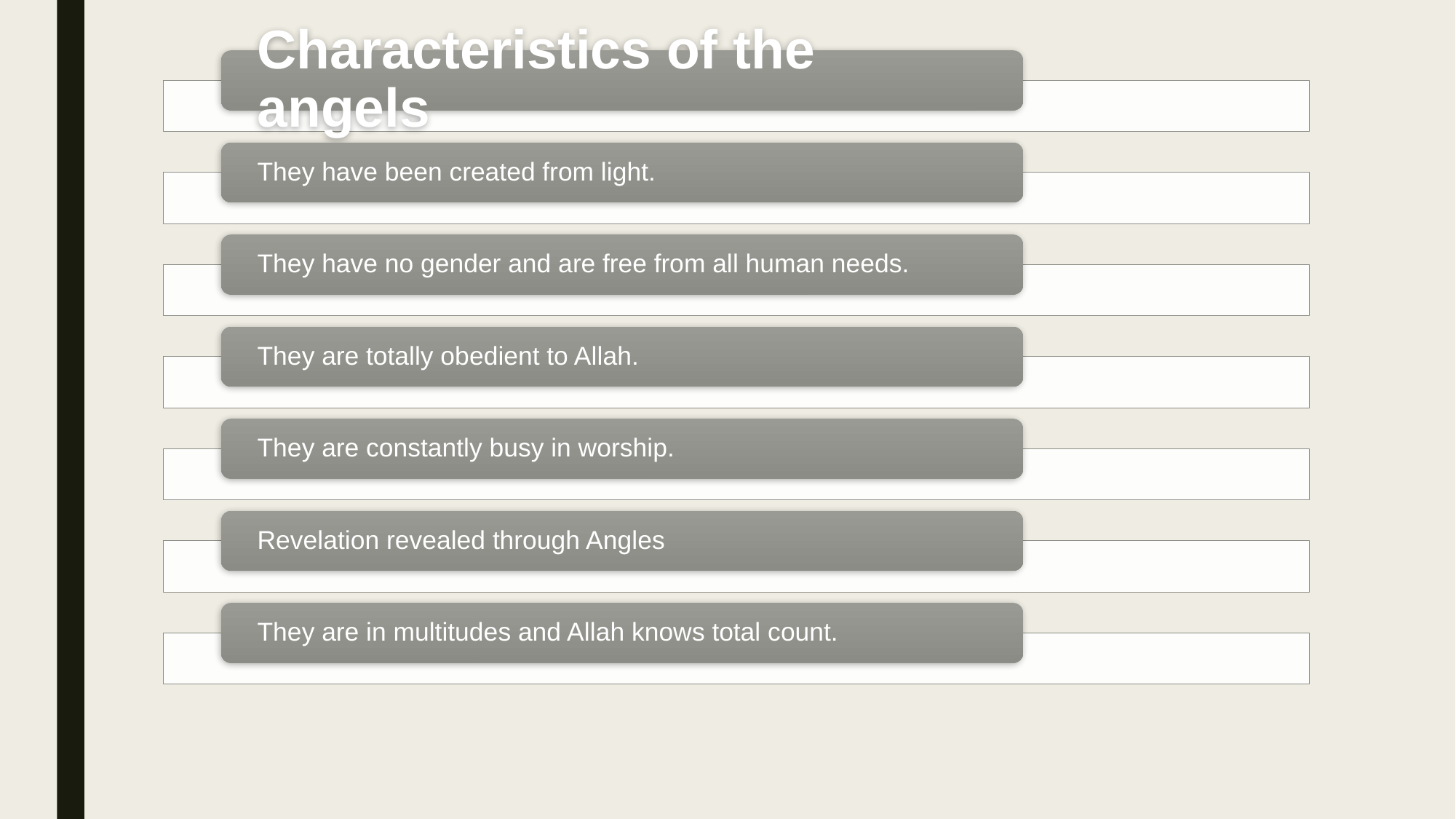

Characteristics of the angels
They have been created from light.
They have no gender and are free from all human needs.
They are totally obedient to Allah.
They are constantly busy in worship.
Revelation revealed through Angles
They are in multitudes and Allah knows total count.